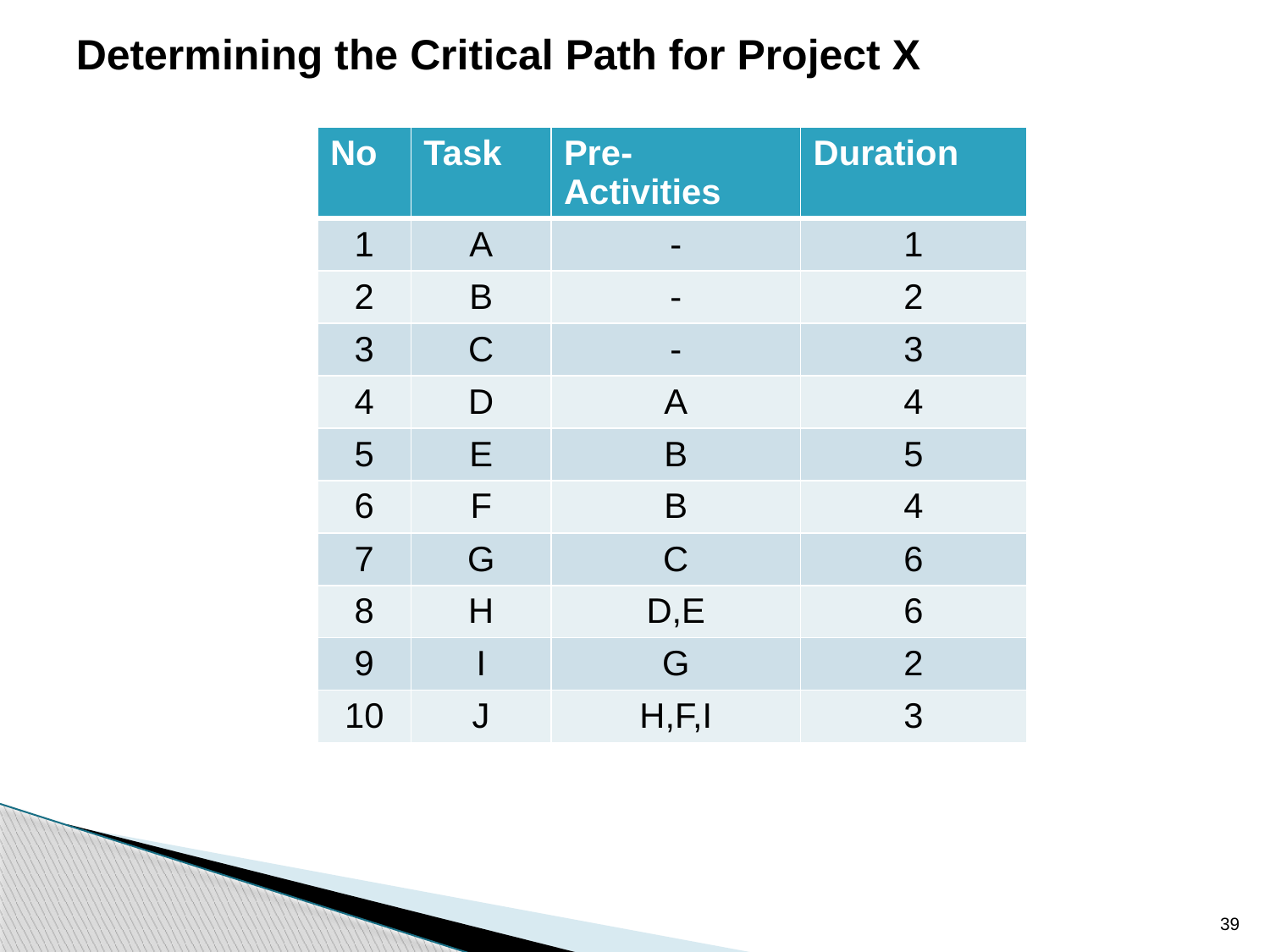

Determining the Critical Path for Project X
| No | Task | Pre-Activities | Duration |
| --- | --- | --- | --- |
| 1 | A | - | 1 |
| 2 | B | - | 2 |
| 3 | C | - | 3 |
| 4 | D | A | 4 |
| 5 | E | B | 5 |
| 6 | F | B | 4 |
| 7 | G | C | 6 |
| 8 | H | D,E | 6 |
| 9 | I | G | 2 |
| 10 | J | H,F,I | 3 |
39